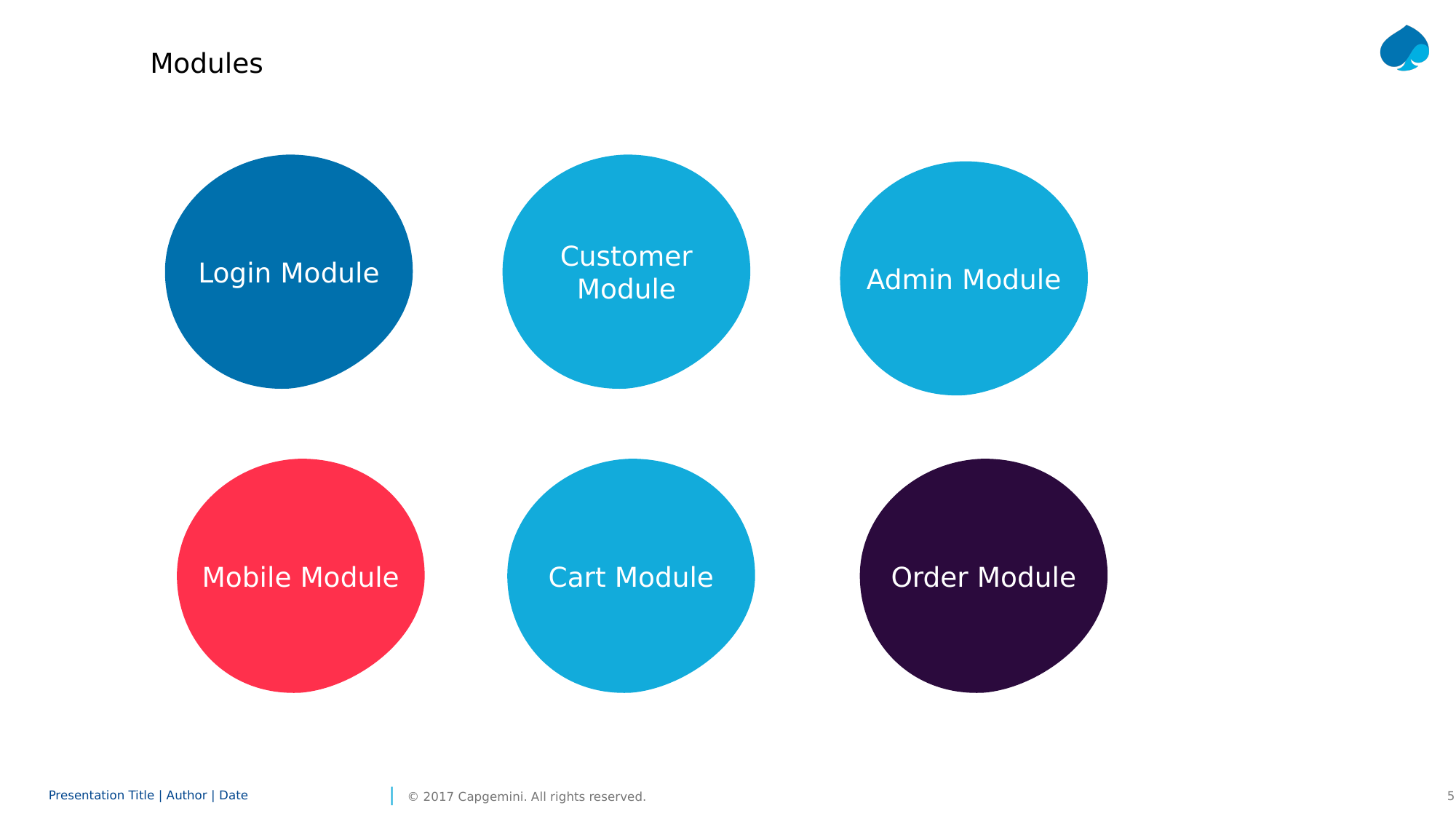

Modules
Login Module
Customer Module

Admin Module

Mobile Module
Cart Module
Order Module